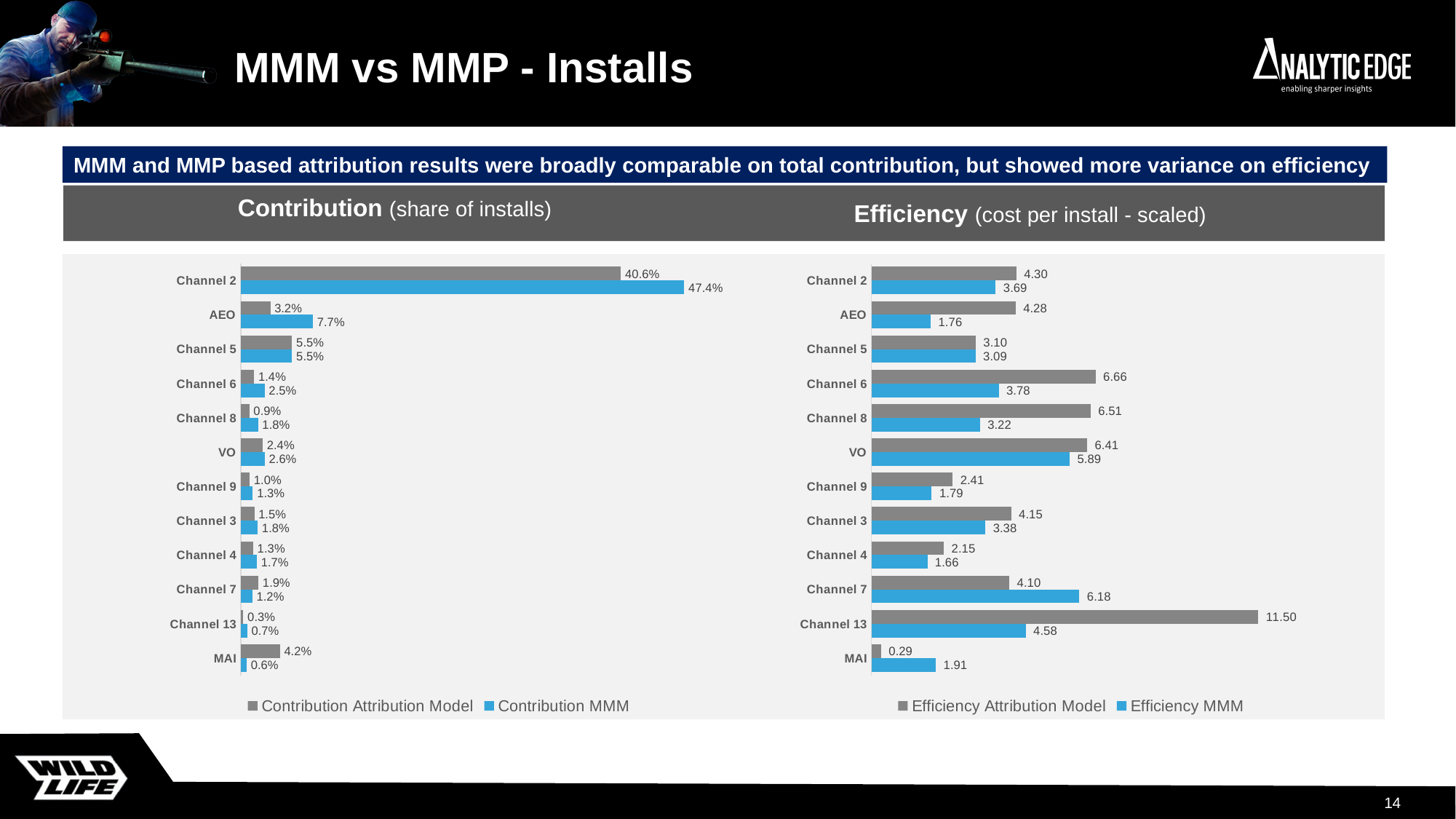

# MMM vs MMP - Installs
MMM and MMP based attribution results were broadly comparable on total contribution, but showed more variance on efficiency

Contribution (share of installs)
Efficiency (cost per install - scaled)

### Chart

| Category | Contribution MMM | Contribution Attribution Model |
|---|---|---|
| MAI | 0.006311118811416427 | 0.04205006603540493 |
| Channel 13 | 0.006870264392474978 | 0.00273953609905844 |
| Channel 7 | 0.012448161741881283 | 0.018772541358782886 |
| Channel 4 | 0.0172101220597324 | 0.013295246695119068 |
| Channel 3 | 0.017911017250890216 | 0.014599956983666236 |
| Channel 9 | 0.012941323409920767 | 0.009613261829047402 |
| VO | 0.025566981456850785 | 0.023502560538379635 |
| Channel 8 | 0.018425394081303847 | 0.009115907689080783 |
| Channel 6 | 0.02544407278777763 | 0.014444600472468658 |
| Channel 5 | 0.054734534409455485 | 0.05470628909464838 |
| AEO | 0.07705120565815891 | 0.03162180465962881 |
| Channel 2 | 0.47409346949646713 | 0.4064659593264566 |

### Chart

| Category | Efficiency MMM | Efficiency Attribution Model |
|---|---|---|
| MAI | 1.9141774719308526 | 0.28729090321334644 |
| Channel 13 | 4.584843187661892 | 11.497963070499779 |
| Channel 7 | 6.180716355281552 | 4.0984625043981815 |
| Channel 4 | 1.6619648147317552 | 2.1513416017330917 |
| Channel 3 | 3.384703397319033 | 4.152305449005821 |
| Channel 9 | 1.790523262584101 | 2.410393165831776 |
| VO | 5.892201813815245 | 6.409761790330575 |
| Channel 8 | 3.222595626071852 | 6.513623919884976 |
| Channel 6 | 3.7824357184437334 | 6.6627367034904434 |
| Channel 5 | 3.0943713580665464 | 3.095969007890454 |
| AEO | 1.757574750570865 | 4.282590921786205 |
| Channel 2 | 3.690394142459937 | 4.304399231137266 |
14